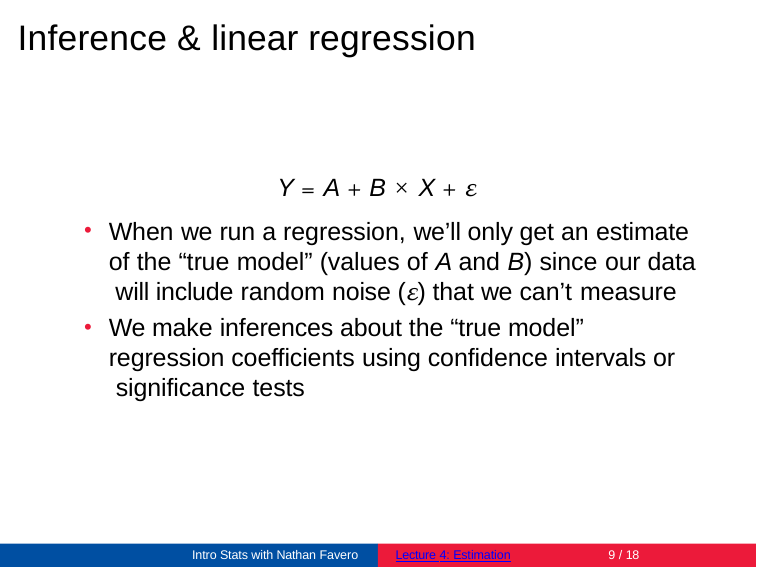

# Inference & linear regression
Y = A + B × X + ε
When we run a regression, we’ll only get an estimate  of the “true model” (values of A and B) since our data  will include random noise (ε) that we can’t measure
We make inferences about the “true model”  regression coefficients using confidence intervals or  significance tests

Intro Stats with Nathan Favero
Lecture 4: Estimation
9 / 18